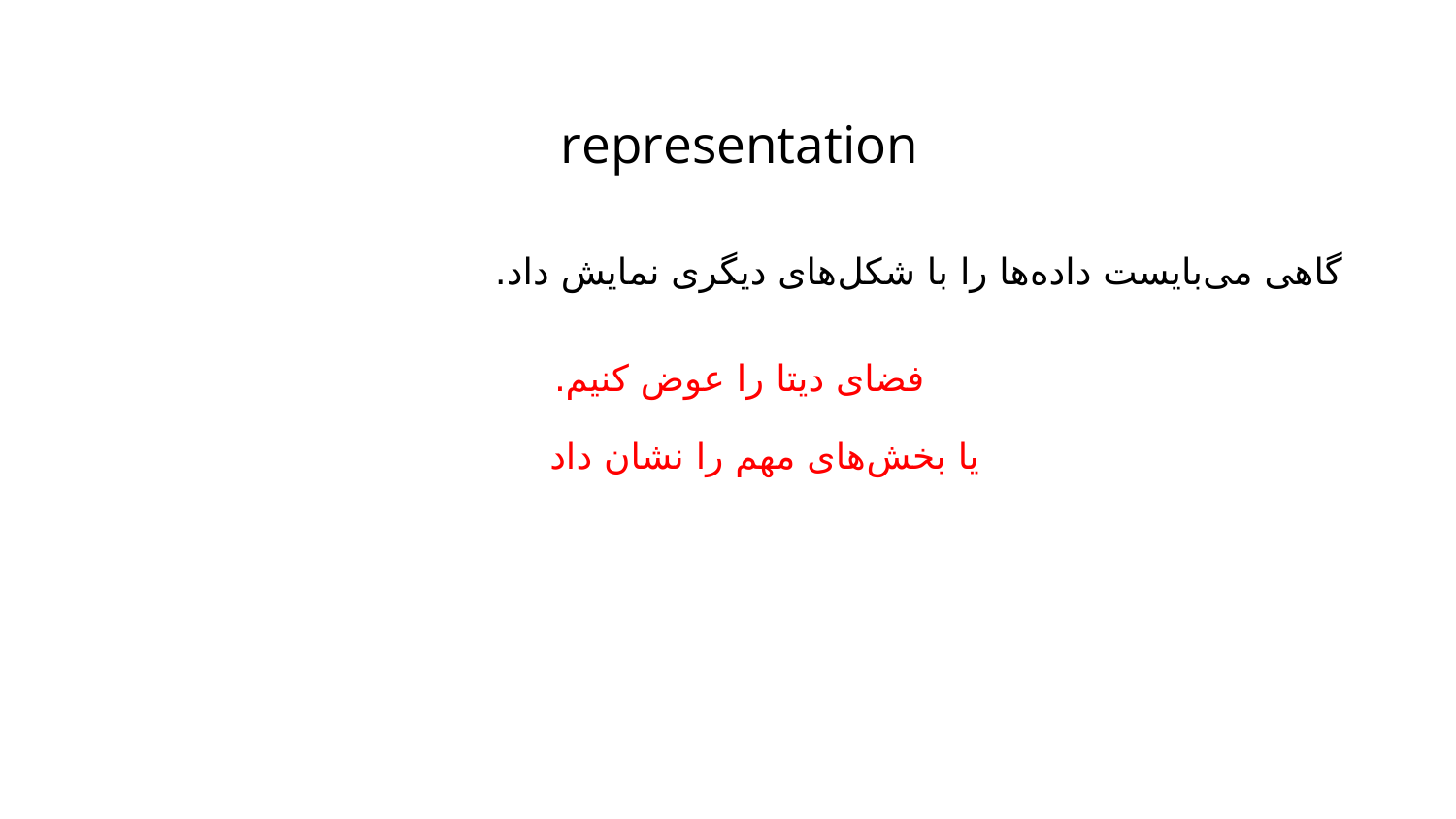

# representation
گاهی می‌بایست داده‌ها را با شکل‌های دیگری نمایش داد.
فضای دیتا را عوض کنیم.
یا بخش‌های مهم را نشان داد